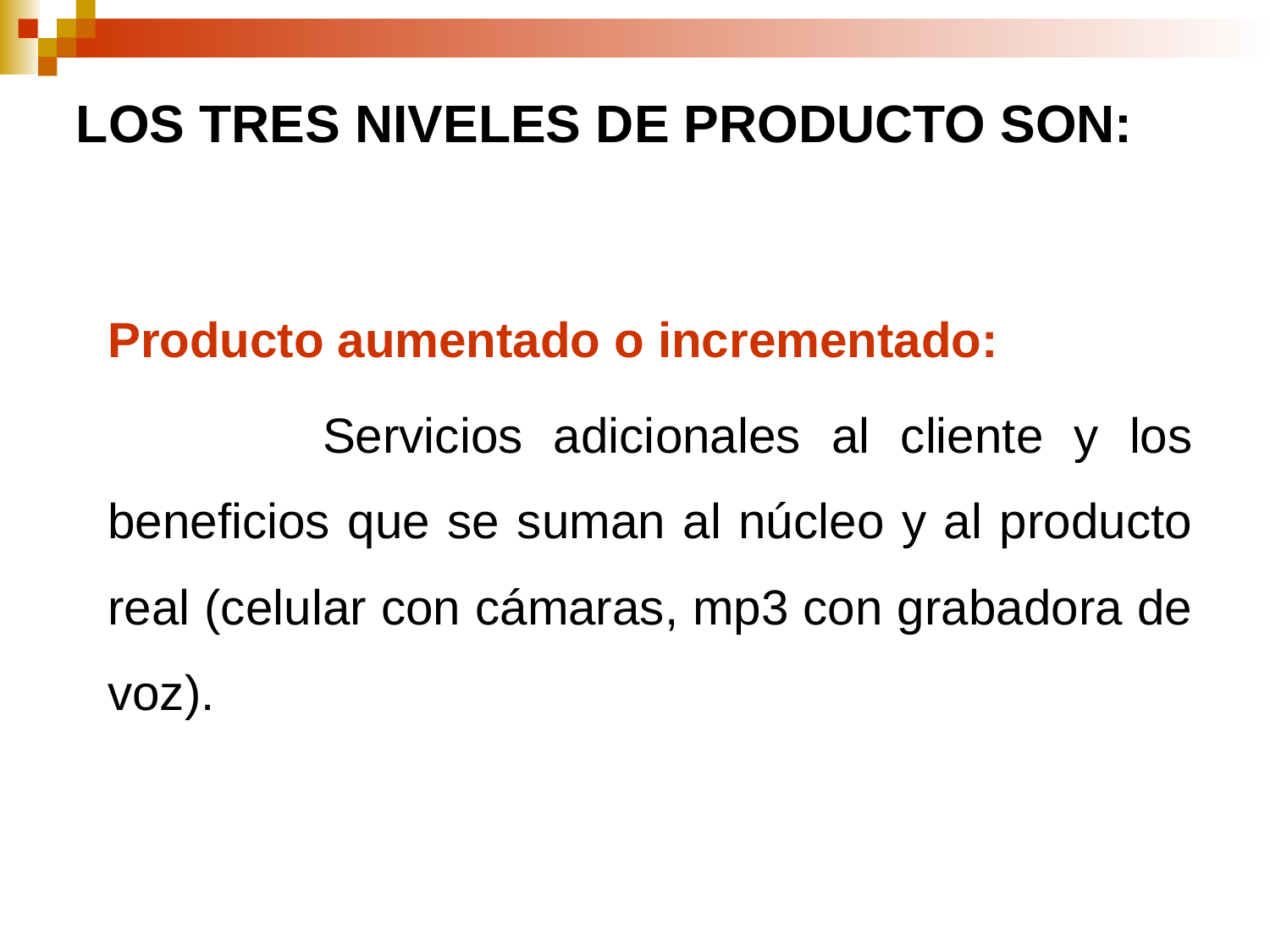

LOS TRES NIVELES DE PRODUCTO SON:
Producto aumentado o incrementado:
       Servicios adicionales al cliente y los beneficios que se suman al núcleo y al producto real (celular con cámaras, mp3 con grabadora de voz).